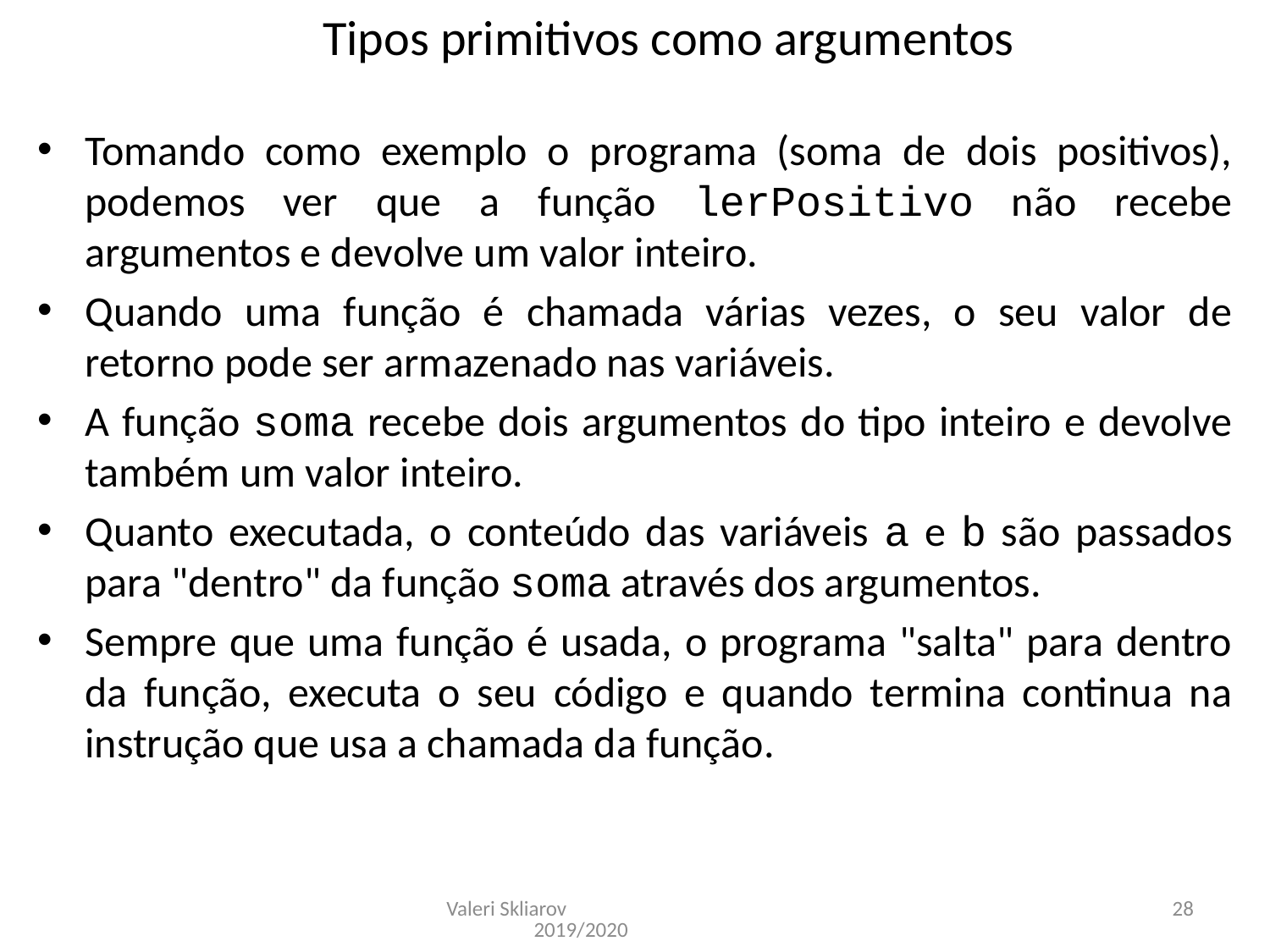

Tipos primitivos como argumentos
Tomando como exemplo o programa (soma de dois positivos), podemos ver que a função lerPositivo não recebe argumentos e devolve um valor inteiro.
Quando uma função é chamada várias vezes, o seu valor de retorno pode ser armazenado nas variáveis.
A função soma recebe dois argumentos do tipo inteiro e devolve também um valor inteiro.
Quanto executada, o conteúdo das variáveis a e b são passados para "dentro" da função soma através dos argumentos.
Sempre que uma função é usada, o programa "salta" para dentro da função, executa o seu código e quando termina continua na instrução que usa a chamada da função.
Valeri Skliarov                                                                      2019/2020
28